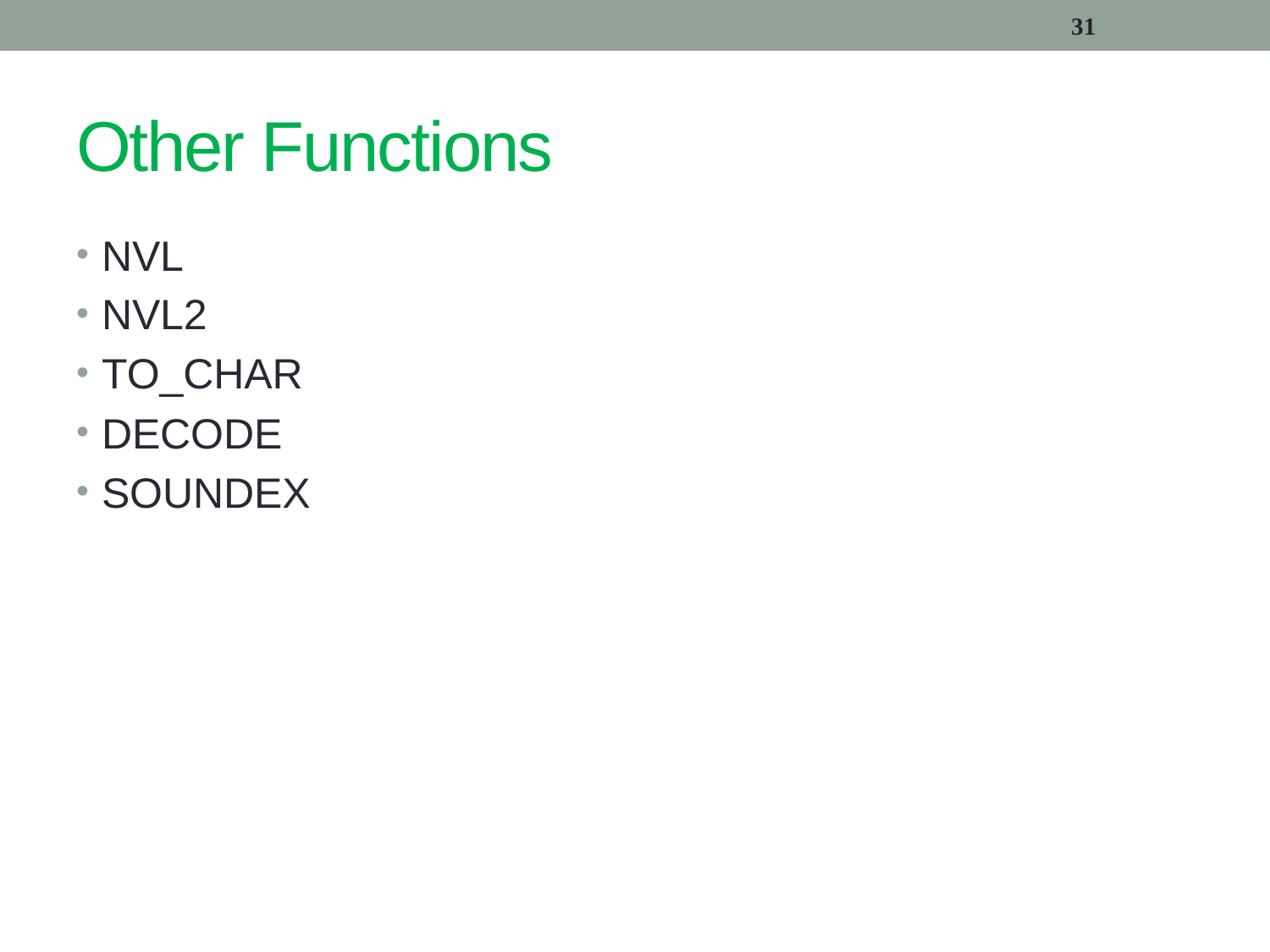

31
# Other Functions
NVL
NVL2
TO_CHAR
DECODE
SOUNDEX